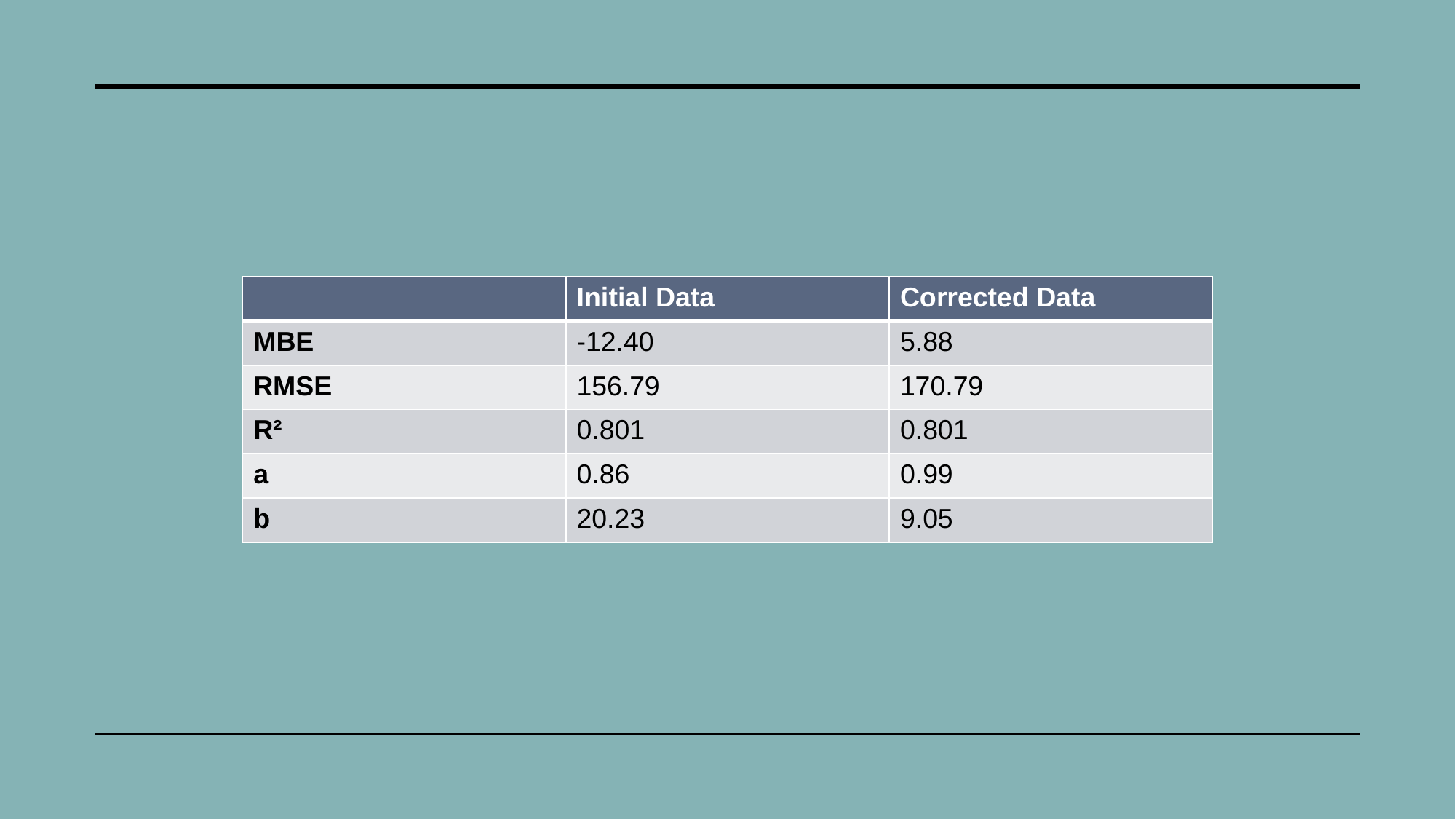

|  | Initial Data | Corrected Data |
| --- | --- | --- |
| MBE | -12.40 | 5.88 |
| RMSE | 156.79 | 170.79 |
| R² | 0.801 | 0.801 |
| a | 0.86 | 0.99 |
| b | 20.23 | 9.05 |